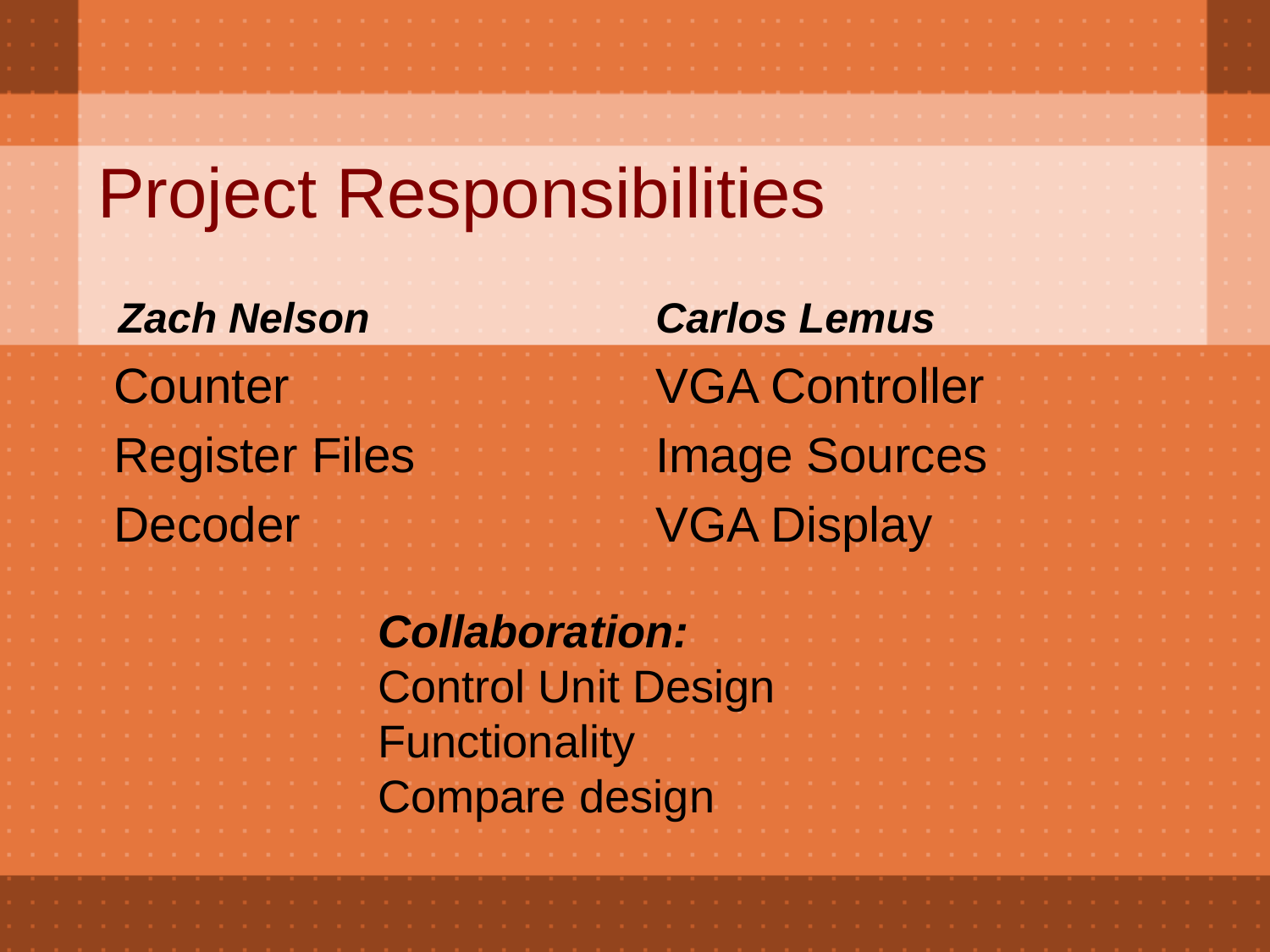

# Project Responsibilities
Zach Nelson
Carlos Lemus
Counter
Register Files
Decoder
VGA Controller
Image Sources
VGA Display

Collaboration:
Control Unit Design
Functionality
Compare design